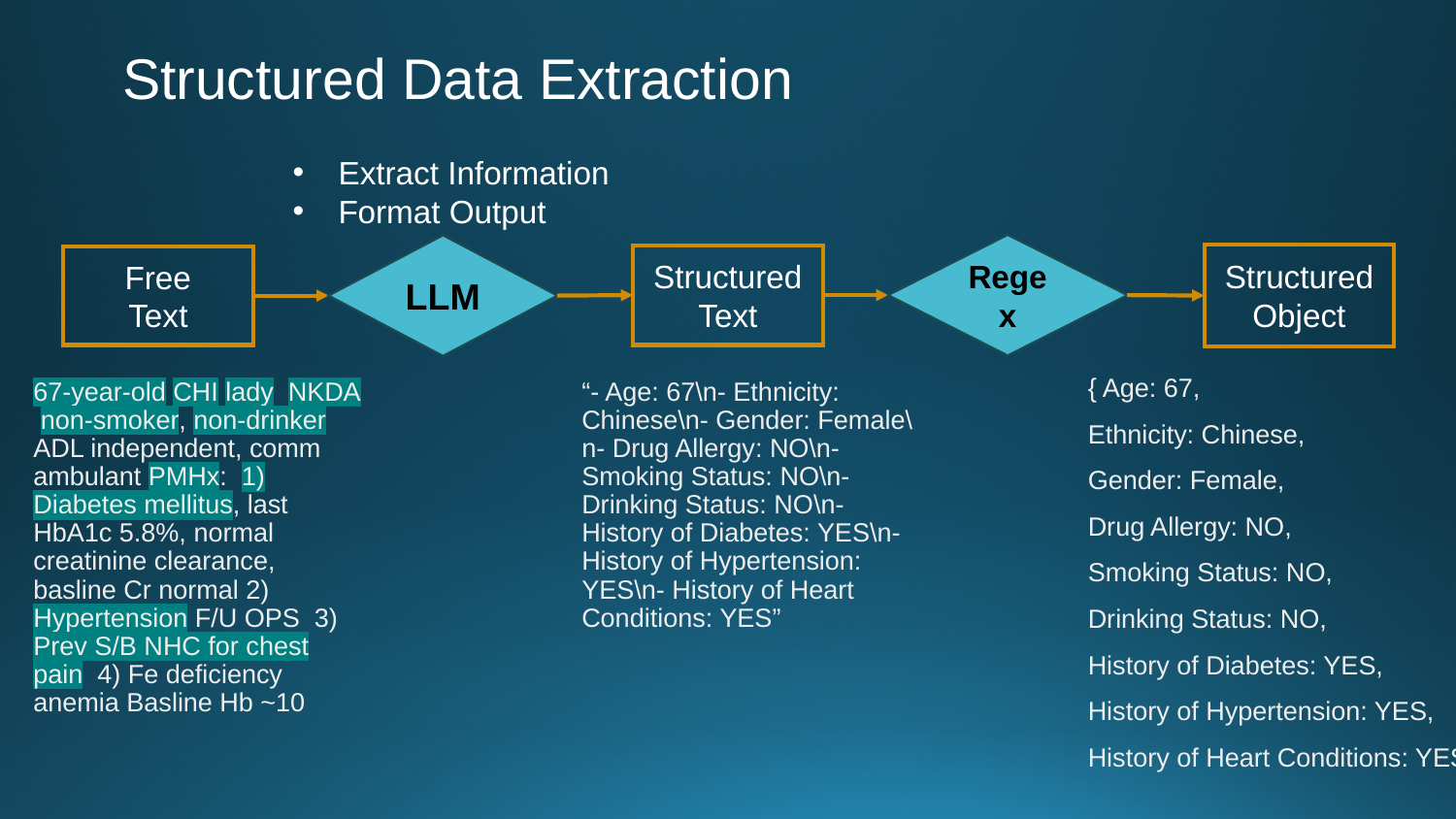

# Structured Data Extraction
Extract Information
Format Output
Regex
LLM
Structured
Object
Structured
Text
Free
Text
67-year-old CHI lady  NKDA  non-smoker, non-drinker  ADL independent, comm ambulant PMHx:  1) Diabetes mellitus, last HbA1c 5.8%, normal creatinine clearance, basline Cr normal 2) Hypertension F/U OPS  3) Prev S/B NHC for chest pain  4) Fe deficiency anemia Basline Hb ~10
“- Age: 67\n- Ethnicity: Chinese\n- Gender: Female\n- Drug Allergy: NO\n- Smoking Status: NO\n- Drinking Status: NO\n- History of Diabetes: YES\n- History of Hypertension: YES\n- History of Heart Conditions: YES”
{ Age: 67,
Ethnicity: Chinese,
Gender: Female,
Drug Allergy: NO,
Smoking Status: NO,
Drinking Status: NO,
History of Diabetes: YES,
History of Hypertension: YES,
History of Heart Conditions: YES}